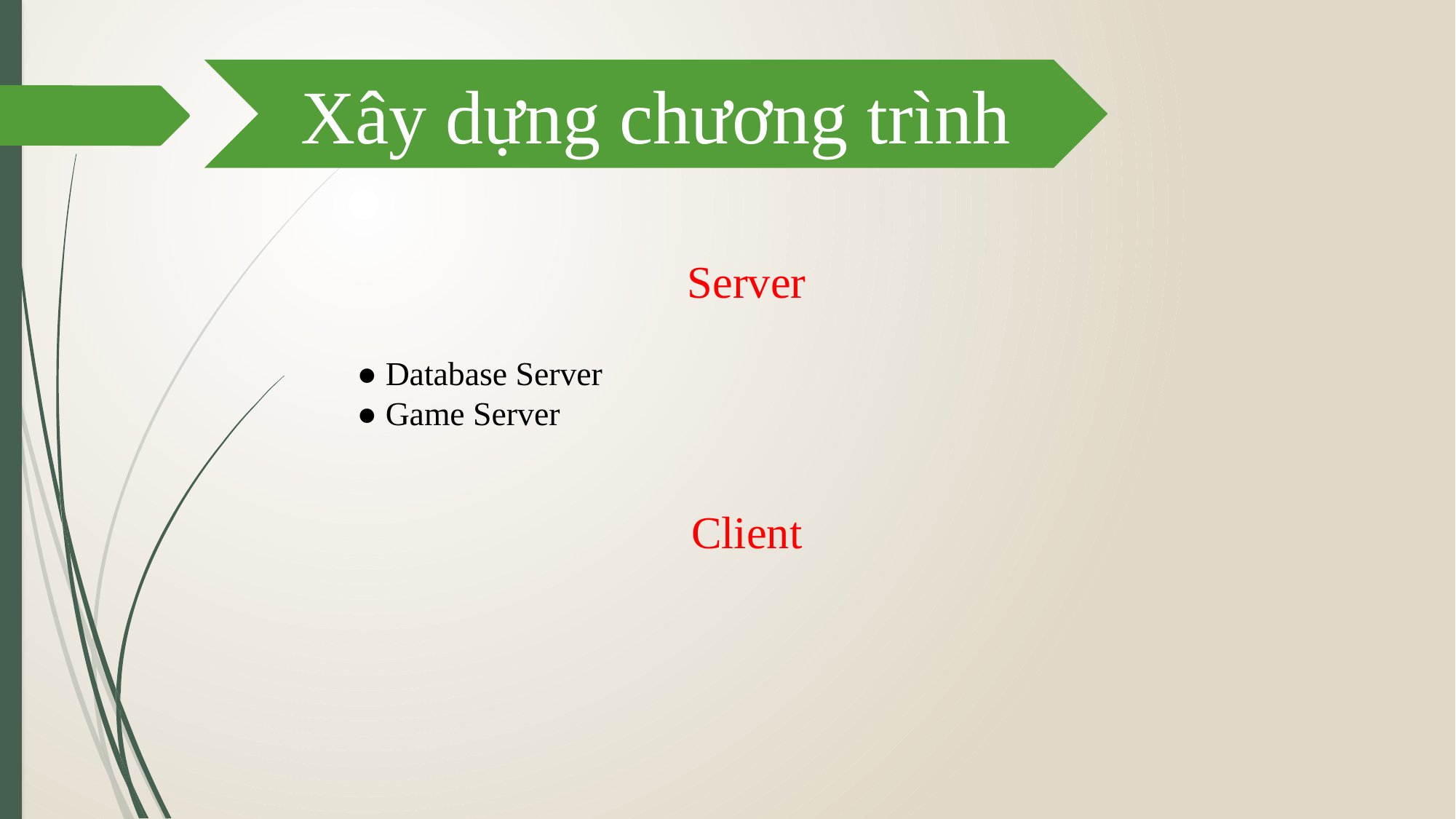

Xây dựng chương trình
Server
● Database Server
● Game Server
Client